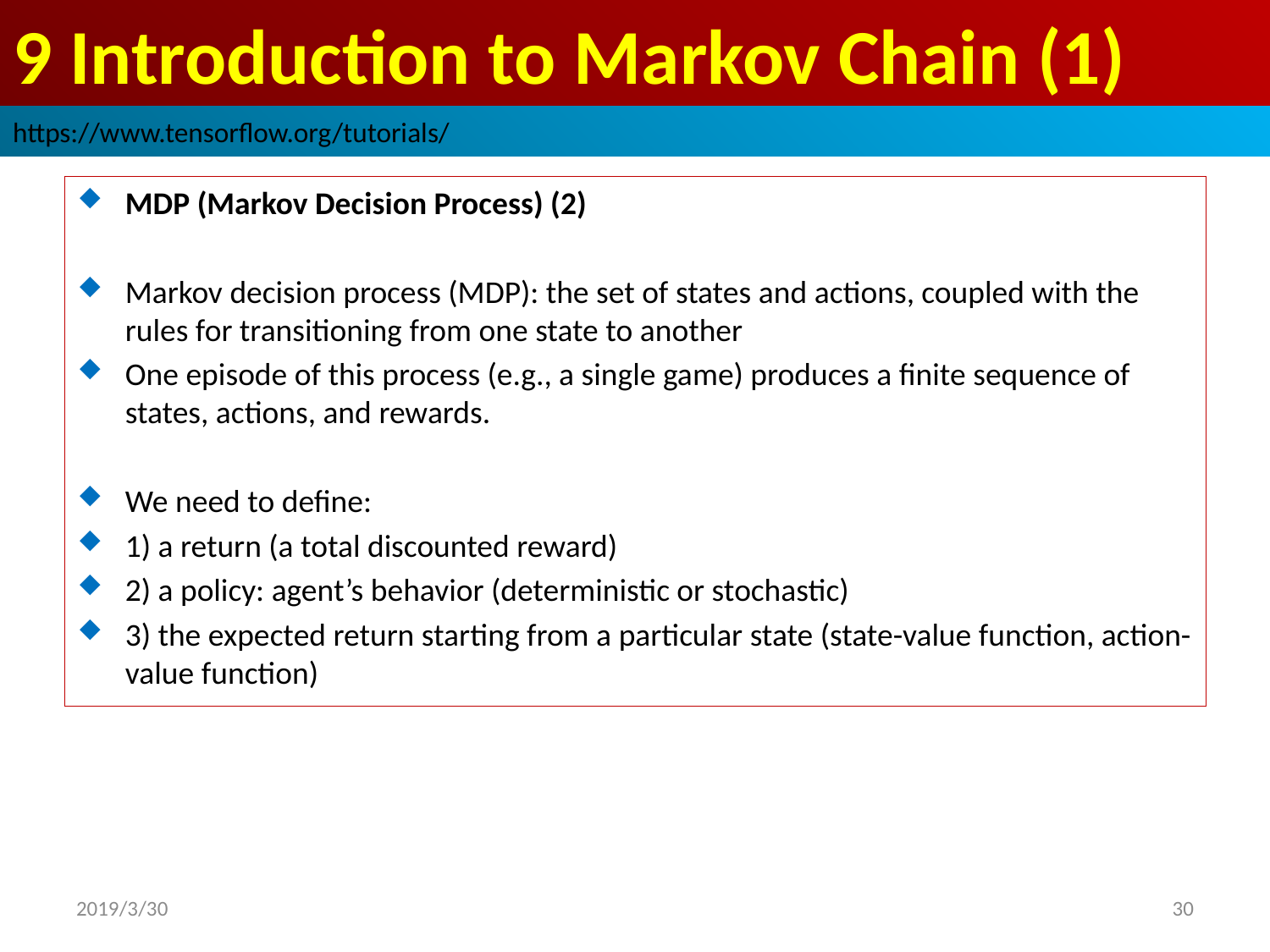

# 9 Introduction to Markov Chain (1)
https://www.tensorflow.org/tutorials/
MDP (Markov Decision Process) (2)

Markov decision process (MDP): the set of states and actions, coupled with the rules for transitioning from one state to another
One episode of this process (e.g., a single game) produces a finite sequence of states, actions, and rewards.

We need to define:
1) a return (a total discounted reward)
2) a policy: agent’s behavior (deterministic or stochastic)
3) the expected return starting from a particular state (state-value function, action-value function)

2019/3/30
30